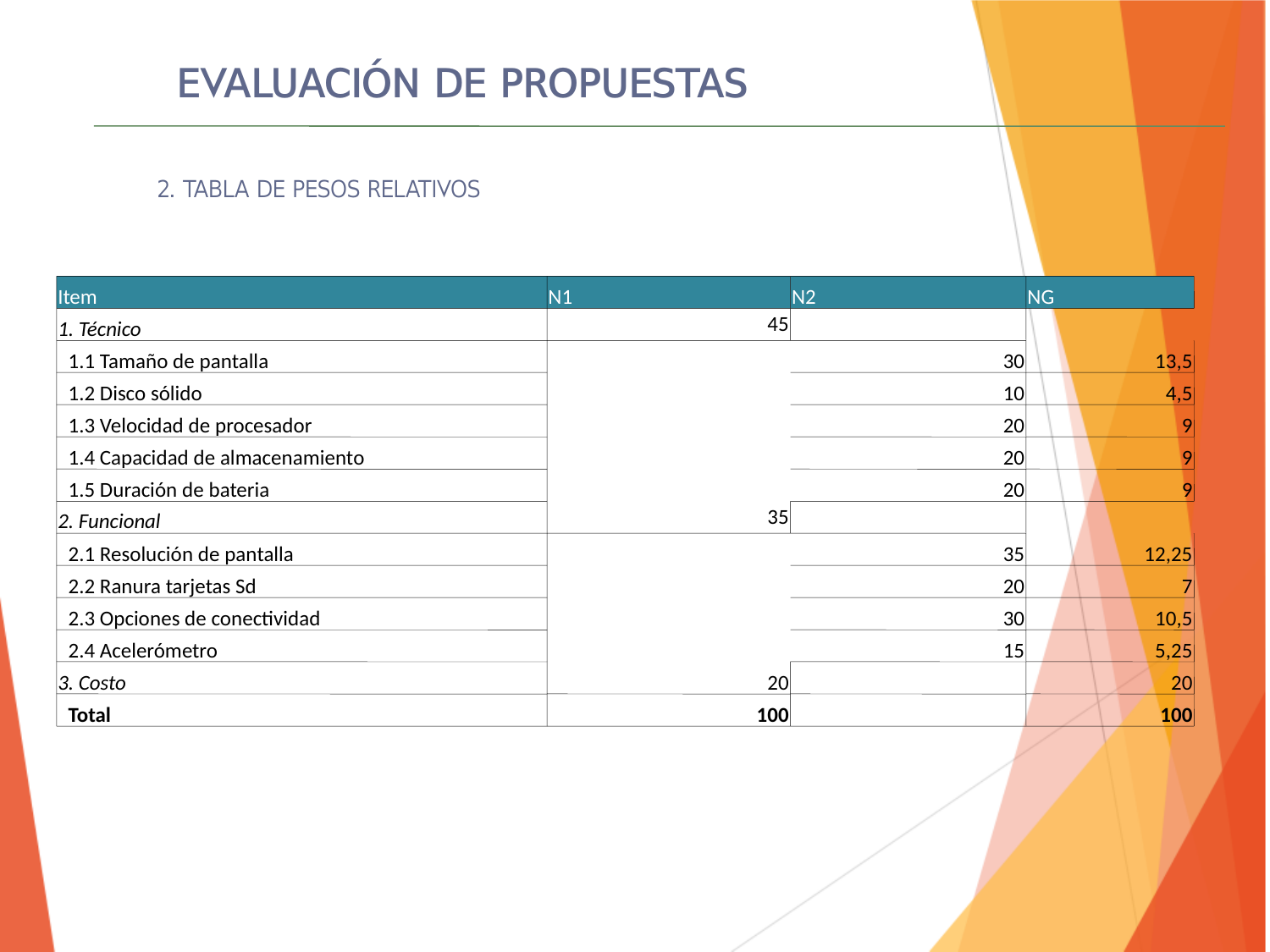

EVALUACIÓN DE PROPUESTAS

2. TABLA DE PESOS RELATIVOS
Item

N1

N2

NG

1. Técnico

45

1.1 Tamaño de pantalla

30

13,5

1.2 Disco sólido

10

4,5

1.3 Velocidad de procesador

20

9

1.4 Capacidad de almacenamiento

20

9

1.5 Duración de bateria

20

9

2. Funcional

35

2.1 Resolución de pantalla

35

12,25

2.2 Ranura tarjetas Sd

20

7

2.3 Opciones de conectividad

30

10,5

2.4 Acelerómetro

15

5,25

3. Costo

20

20

Total

100

100